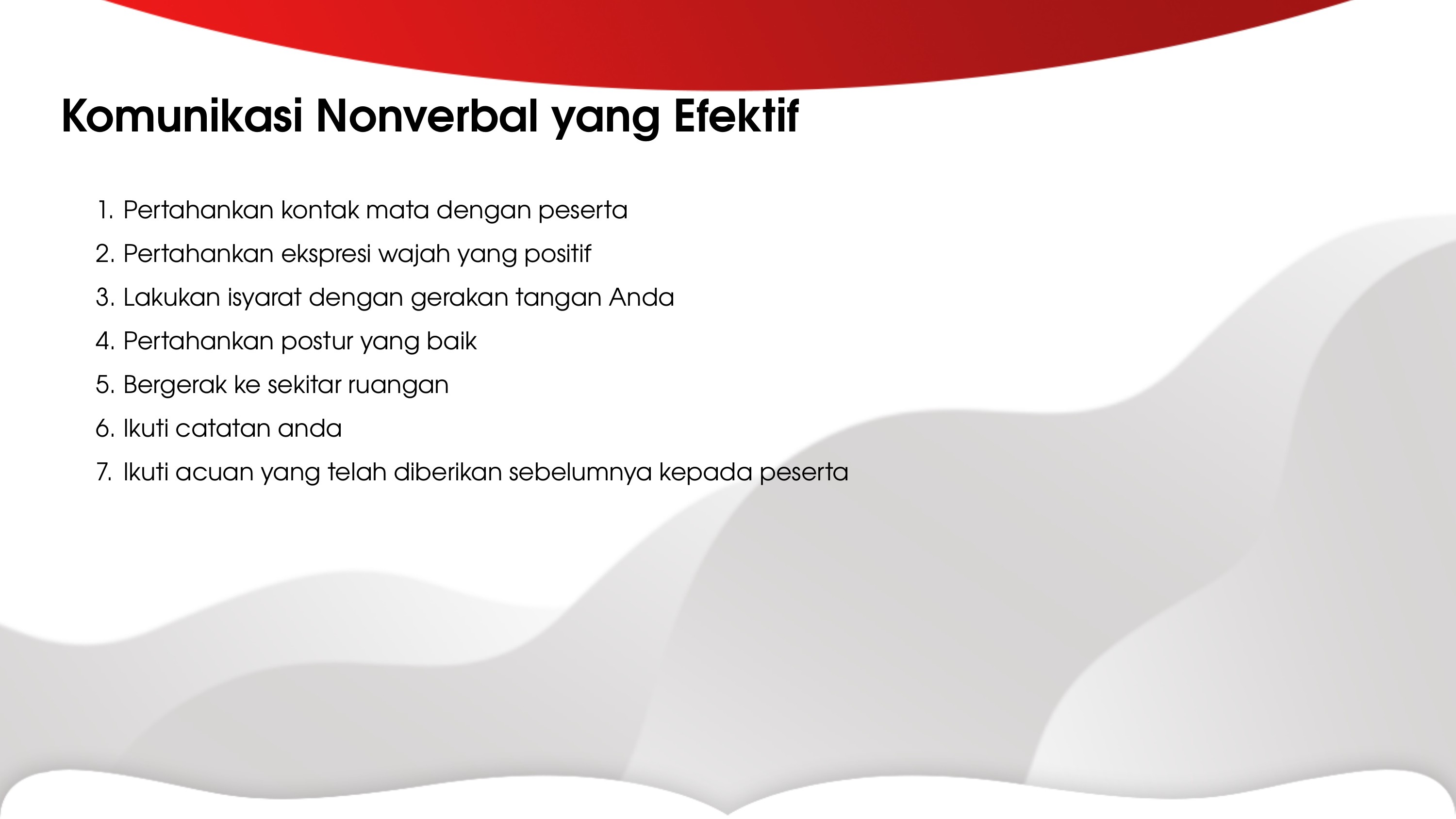

Komunikasi Nonverbal yang Efektif
Pertahankan kontak mata dengan peserta
Pertahankan ekspresi wajah yang positif
Lakukan isyarat dengan gerakan tangan Anda
Pertahankan postur yang baik
Bergerak ke sekitar ruangan
Ikuti catatan anda
Ikuti acuan yang telah diberikan sebelumnya kepada peserta
Stephen P Robbins mendefinisikan kepemimpinan sebagai “ ... the ability to influence a group toward the achievement of goals.”..  (Stephen P. Robbins, 2003:130).